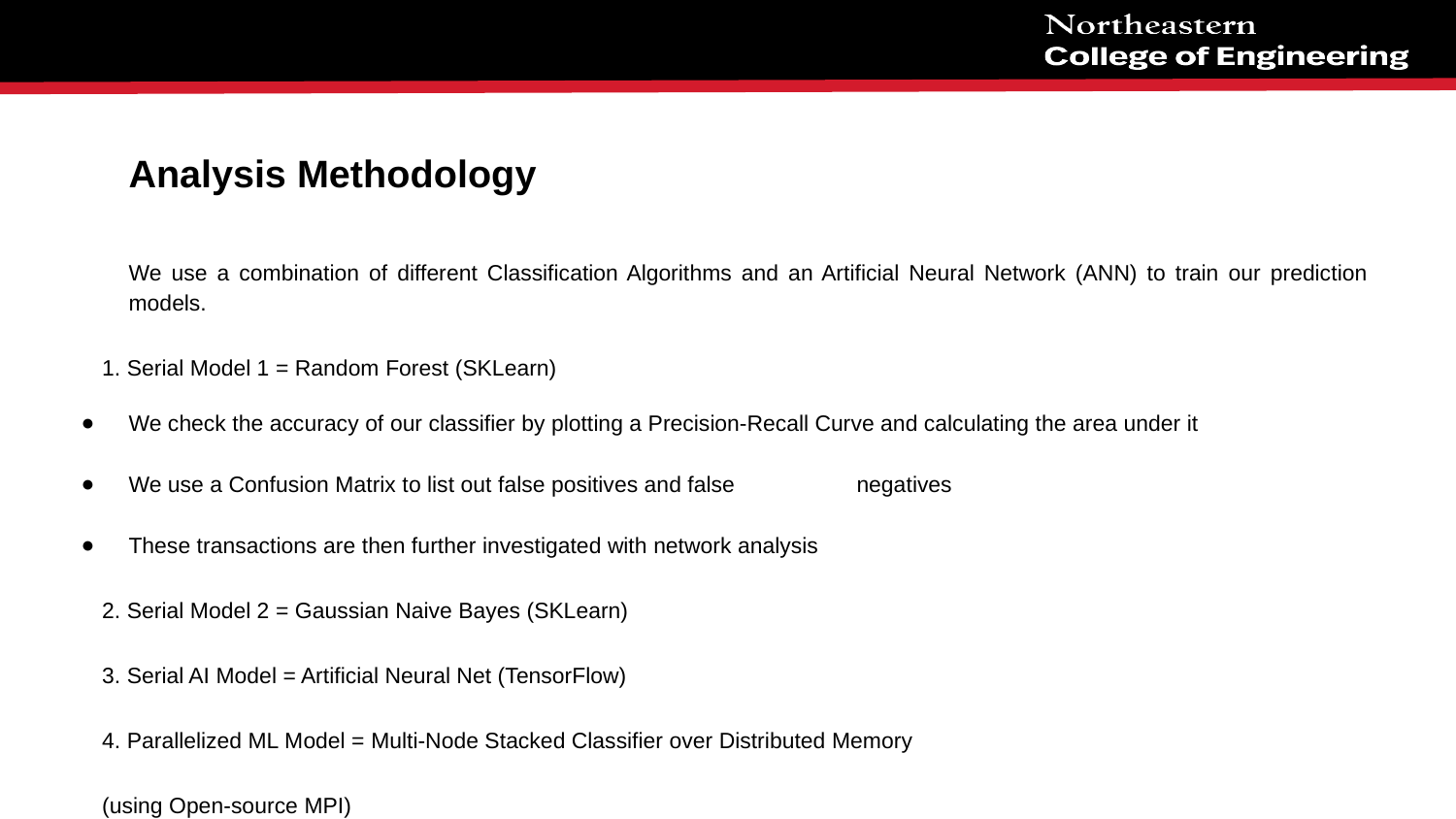

Analysis Methodology

We use a combination of different Classification Algorithms and an Artificial Neural Network (ANN) to train our prediction models.
1. Serial Model 1 = Random Forest (SKLearn)
We check the accuracy of our classifier by plotting a Precision-Recall Curve and calculating the area under it
We use a Confusion Matrix to list out false positives and false 	negatives
These transactions are then further investigated with network analysis
2. Serial Model 2 = Gaussian Naive Bayes (SKLearn)
3. Serial AI Model = Artificial Neural Net (TensorFlow)
4. Parallelized ML Model = Multi-Node Stacked Classifier over Distributed Memory
(using Open-source MPI)